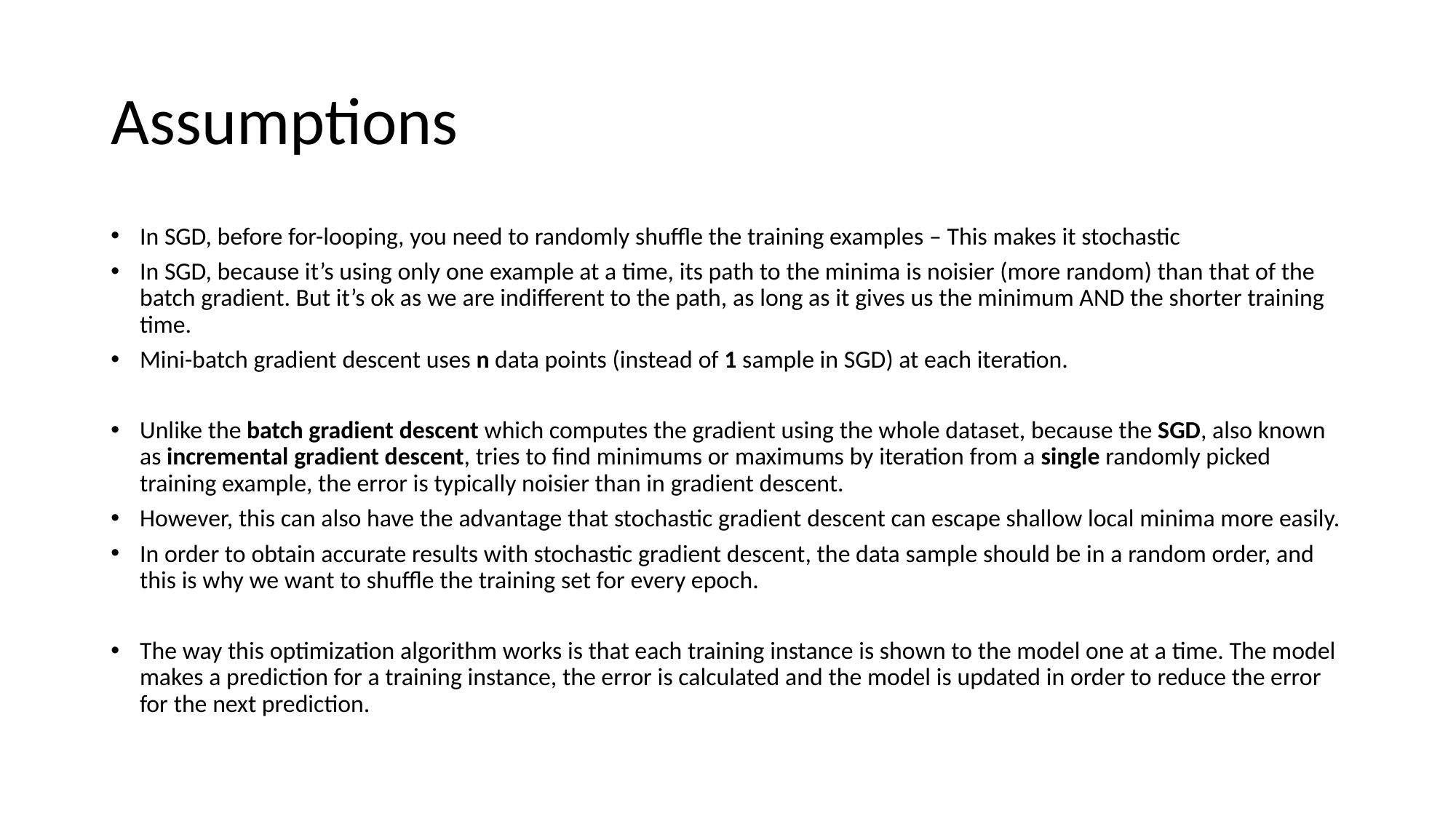

# Assumptions
In SGD, before for-looping, you need to randomly shuffle the training examples – This makes it stochastic
In SGD, because it’s using only one example at a time, its path to the minima is noisier (more random) than that of the batch gradient. But it’s ok as we are indifferent to the path, as long as it gives us the minimum AND the shorter training time.
Mini-batch gradient descent uses n data points (instead of 1 sample in SGD) at each iteration.

Unlike the batch gradient descent which computes the gradient using the whole dataset, because the SGD, also known as incremental gradient descent, tries to find minimums or maximums by iteration from a single randomly picked training example, the error is typically noisier than in gradient descent.
However, this can also have the advantage that stochastic gradient descent can escape shallow local minima more easily.
In order to obtain accurate results with stochastic gradient descent, the data sample should be in a random order, and this is why we want to shuffle the training set for every epoch.

The way this optimization algorithm works is that each training instance is shown to the model one at a time. The model makes a prediction for a training instance, the error is calculated and the model is updated in order to reduce the error for the next prediction.